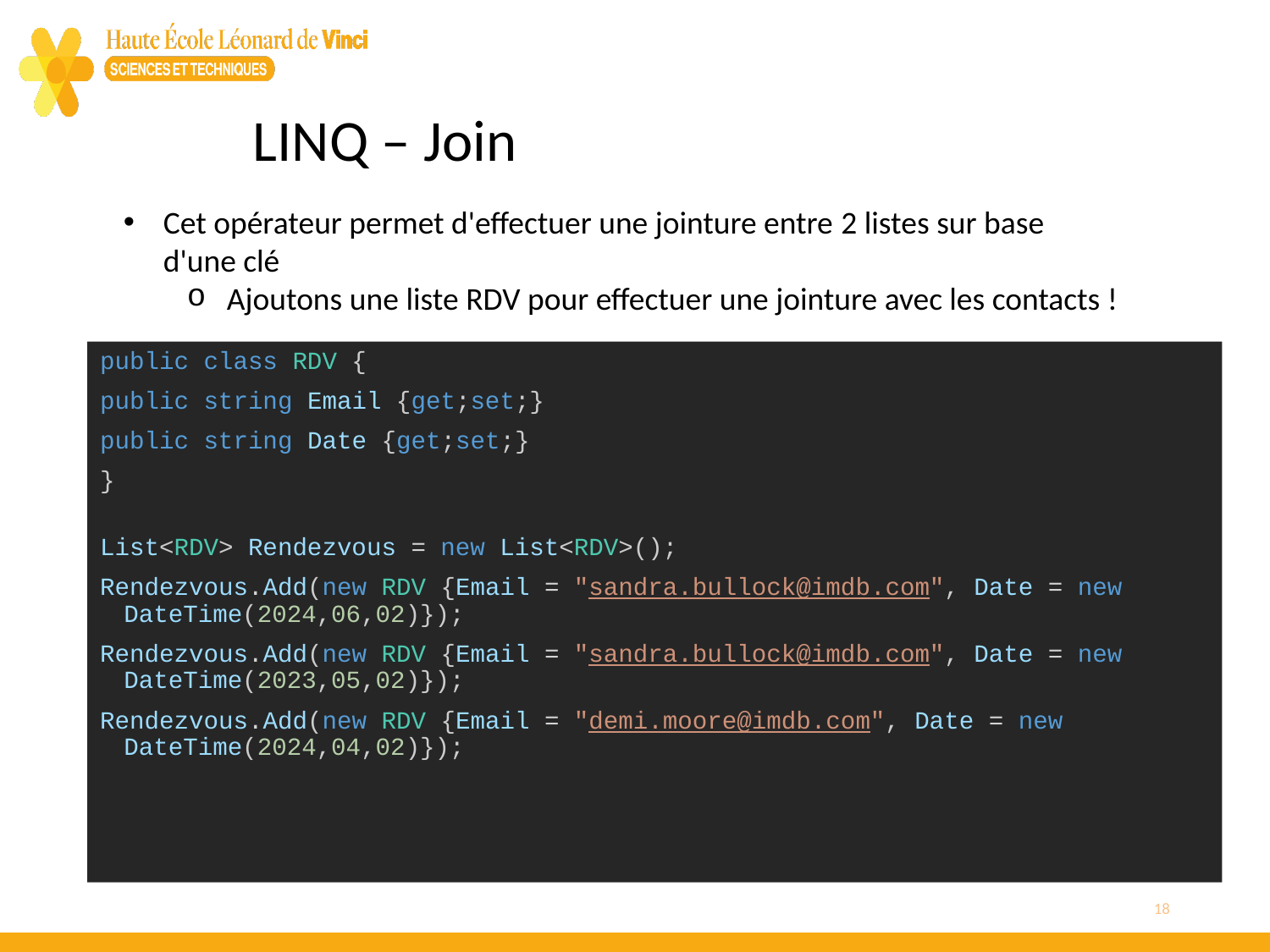

# LINQ – Join
Cet opérateur permet d'effectuer une jointure entre 2 listes sur base d'une clé
Ajoutons une liste RDV pour effectuer une jointure avec les contacts !
public class RDV {
public string Email {get;set;}
public string Date {get;set;}
}
List<RDV> Rendezvous = new List<RDV>();
Rendezvous.Add(new RDV {Email = "sandra.bullock@imdb.com", Date = new DateTime(2024,06,02)});
Rendezvous.Add(new RDV {Email = "sandra.bullock@imdb.com", Date = new DateTime(2023,05,02)});
Rendezvous.Add(new RDV {Email = "demi.moore@imdb.com", Date = new DateTime(2024,04,02)});

18